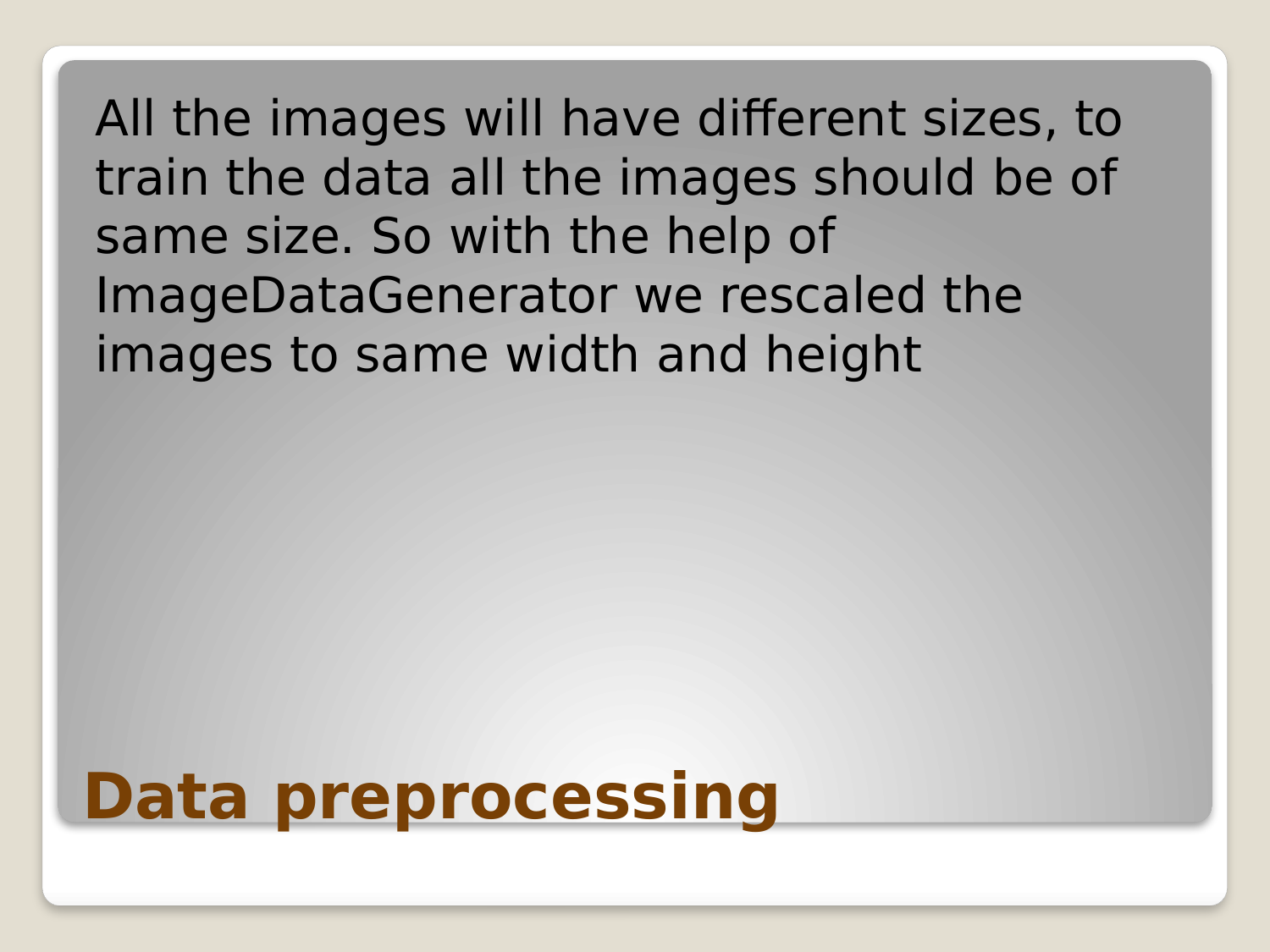

All the images will have different sizes, to train the data all the images should be of same size. So with the help of ImageDataGenerator we rescaled the images to same width and height
# Data preprocessing